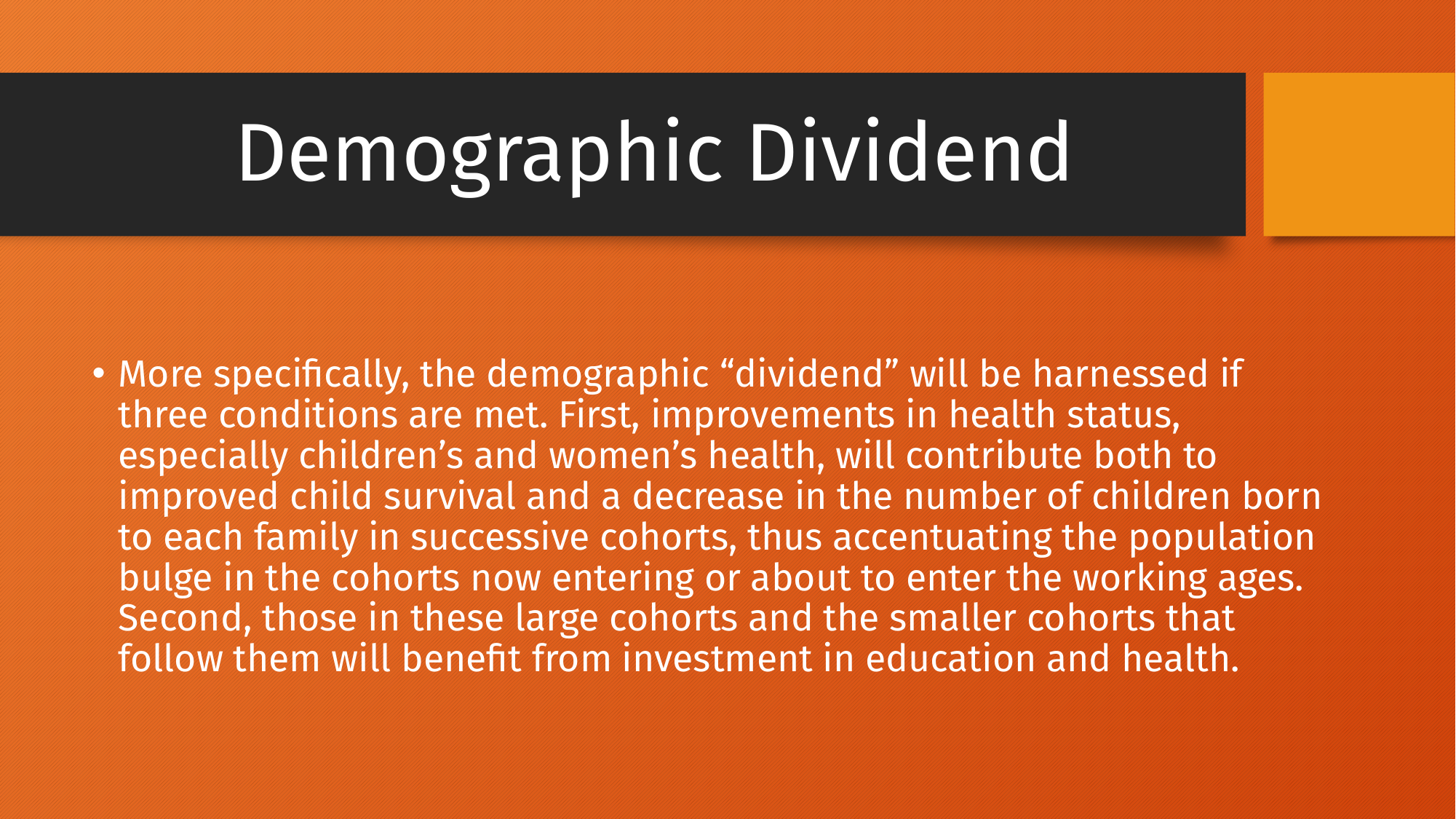

# Demographic Dividend
More specifically, the demographic “dividend” will be harnessed if three conditions are met. First, improvements in health status, especially children’s and women’s health, will contribute both to improved child survival and a decrease in the number of children born to each family in successive cohorts, thus accentuating the population bulge in the cohorts now entering or about to enter the working ages. Second, those in these large cohorts and the smaller cohorts that follow them will benefit from investment in education and health.